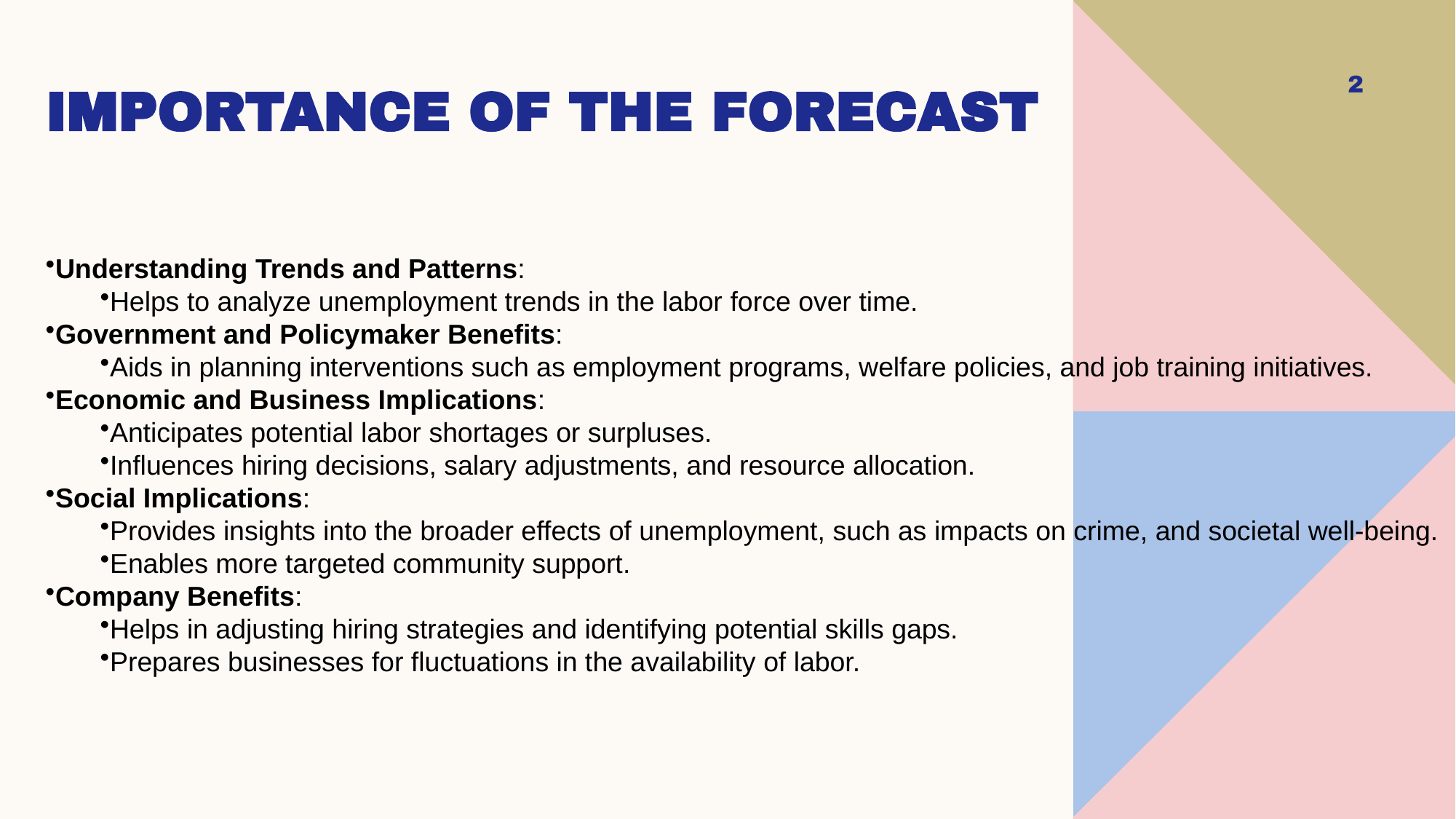

# Importance of the forecast
2

Understanding Trends and Patterns:
Helps to analyze unemployment trends in the labor force over time.
Government and Policymaker Benefits:
Aids in planning interventions such as employment programs, welfare policies, and job training initiatives.
Economic and Business Implications:
Anticipates potential labor shortages or surpluses.
Influences hiring decisions, salary adjustments, and resource allocation.
Social Implications:
Provides insights into the broader effects of unemployment, such as impacts on crime, and societal well-being.
Enables more targeted community support.
Company Benefits:
Helps in adjusting hiring strategies and identifying potential skills gaps.
Prepares businesses for fluctuations in the availability of labor.